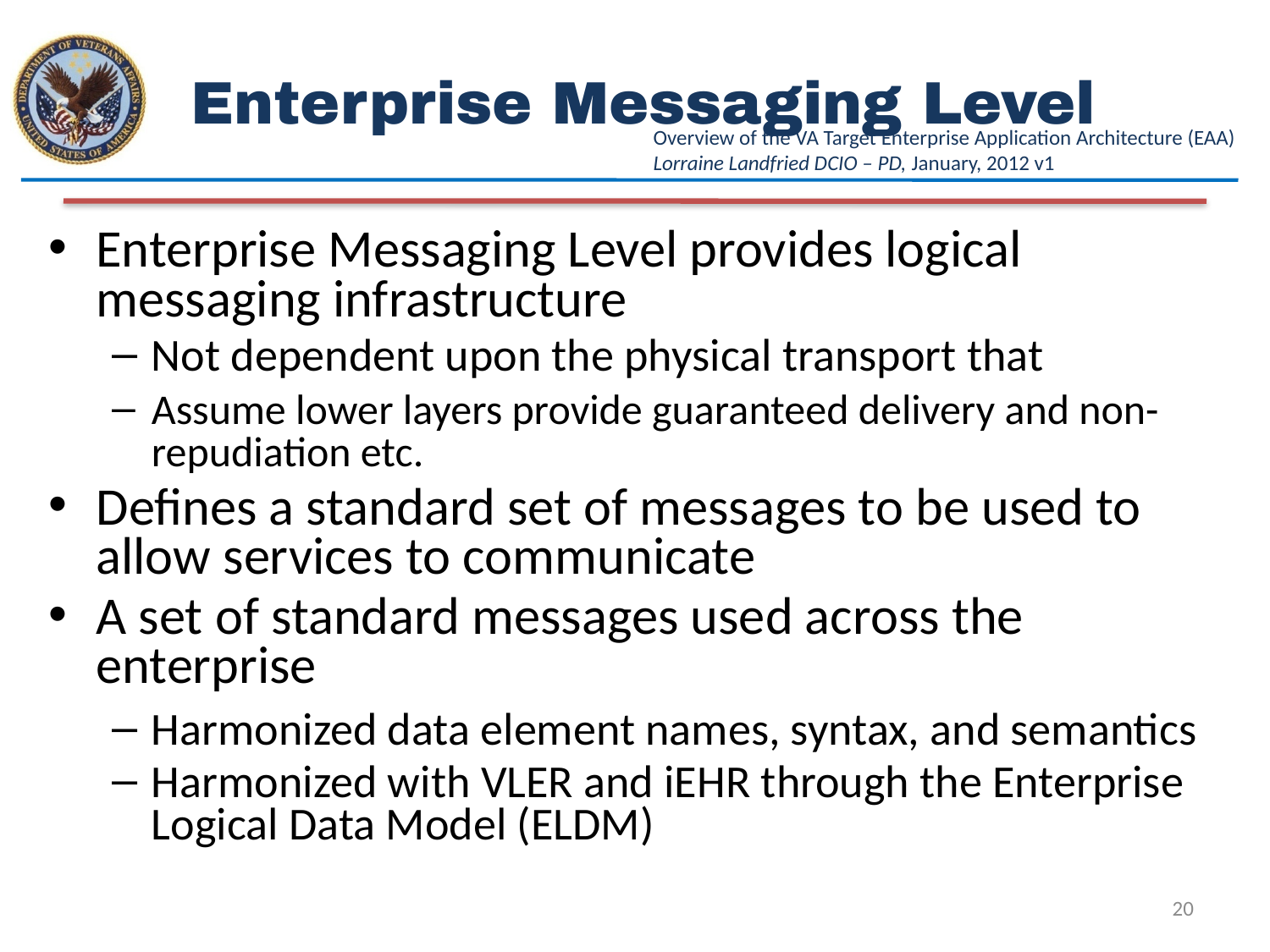

# Enterprise Messaging Level
Overview of the VA Target Enterprise Application Architecture (EAA)
Lorraine Landfried DCIO – PD, January, 2012 v1
Enterprise Messaging Level provides logical messaging infrastructure
Not dependent upon the physical transport that
Assume lower layers provide guaranteed delivery and non-repudiation etc.
Defines a standard set of messages to be used to allow services to communicate
A set of standard messages used across the enterprise
Harmonized data element names, syntax, and semantics
Harmonized with VLER and iEHR through the Enterprise Logical Data Model (ELDM)
20